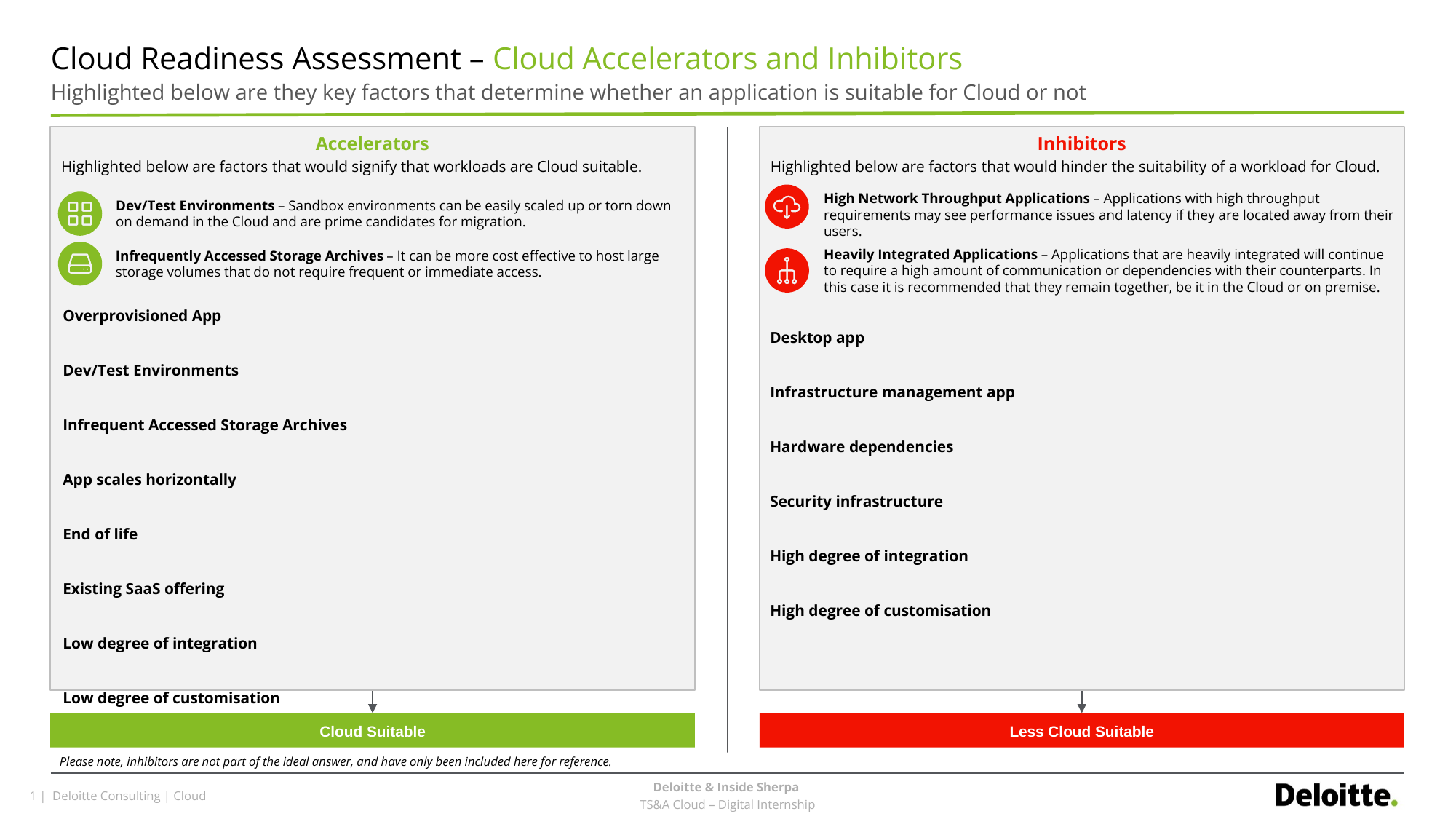

# Cloud Readiness Assessment – Cloud Accelerators and Inhibitors
Highlighted below are they key factors that determine whether an application is suitable for Cloud or not
Accelerators
Highlighted below are factors that would signify that workloads are Cloud suitable.

Inhibitors
Highlighted below are factors that would hinder the suitability of a workload for Cloud.
High Network Throughput Applications – Applications with high throughput requirements may see performance issues and latency if they are located away from their users.

Dev/Test Environments – Sandbox environments can be easily scaled up or torn down on demand in the Cloud and are prime candidates for migration.

Heavily Integrated Applications – Applications that are heavily integrated will continue to require a high amount of communication or dependencies with their counterparts. In this case it is recommended that they remain together, be it in the Cloud or on premise.

Infrequently Accessed Storage Archives – It can be more cost effective to host large storage volumes that do not require frequent or immediate access.

Overprovisioned App

Dev/Test Environments

Infrequent Accessed Storage Archives

App scales horizontally

End of life

Existing SaaS offering

Low degree of integration

Low degree of customisation
Desktop app

Infrastructure management app

Hardware dependencies

Security infrastructure

High degree of integration

High degree of customisation
Cloud Suitable
Less Cloud Suitable
Please note, inhibitors are not part of the ideal answer, and have only been included here for reference.